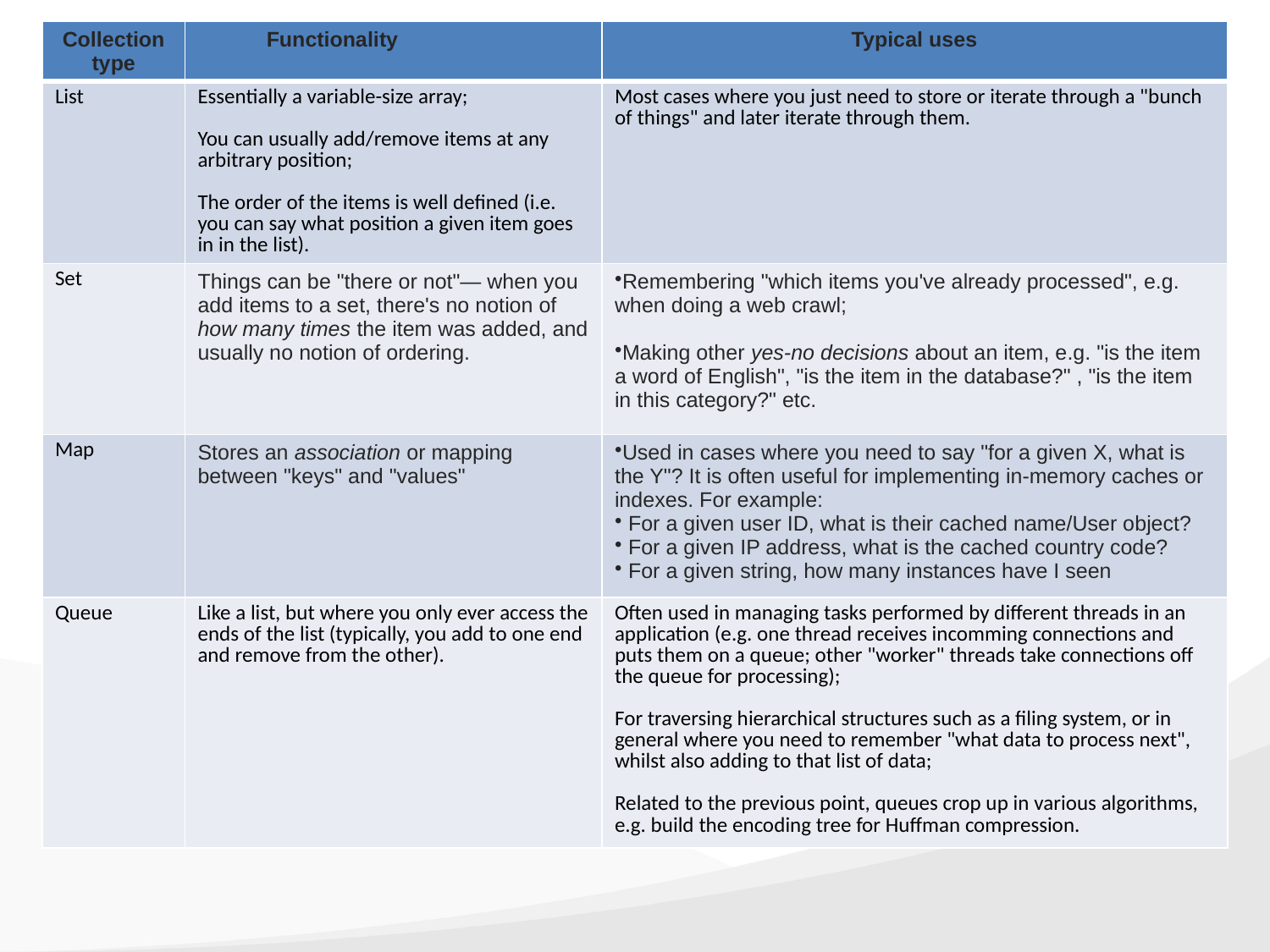

| Collection type | Functionality | Typical uses |
| --- | --- | --- |
| List | Essentially a variable-size array; You can usually add/remove items at any arbitrary position; The order of the items is well defined (i.e. you can say what position a given item goes in in the list). | Most cases where you just need to store or iterate through a "bunch of things" and later iterate through them. |
| Set | Things can be "there or not"— when you add items to a set, there's no notion of how many times the item was added, and usually no notion of ordering. | Remembering "which items you've already processed", e.g. when doing a web crawl; Making other yes-no decisions about an item, e.g. "is the item a word of English", "is the item in the database?" , "is the item in this category?" etc. |
| Map | Stores an association or mapping between "keys" and "values" | Used in cases where you need to say "for a given X, what is the Y"? It is often useful for implementing in-memory caches or indexes. For example: For a given user ID, what is their cached name/User object? For a given IP address, what is the cached country code? For a given string, how many instances have I seen |
| Queue | Like a list, but where you only ever access the ends of the list (typically, you add to one end and remove from the other). | Often used in managing tasks performed by different threads in an application (e.g. one thread receives incomming connections and puts them on a queue; other "worker" threads take connections off the queue for processing); For traversing hierarchical structures such as a filing system, or in general where you need to remember "what data to process next", whilst also adding to that list of data; Related to the previous point, queues crop up in various algorithms, e.g. build the encoding tree for Huffman compression. |